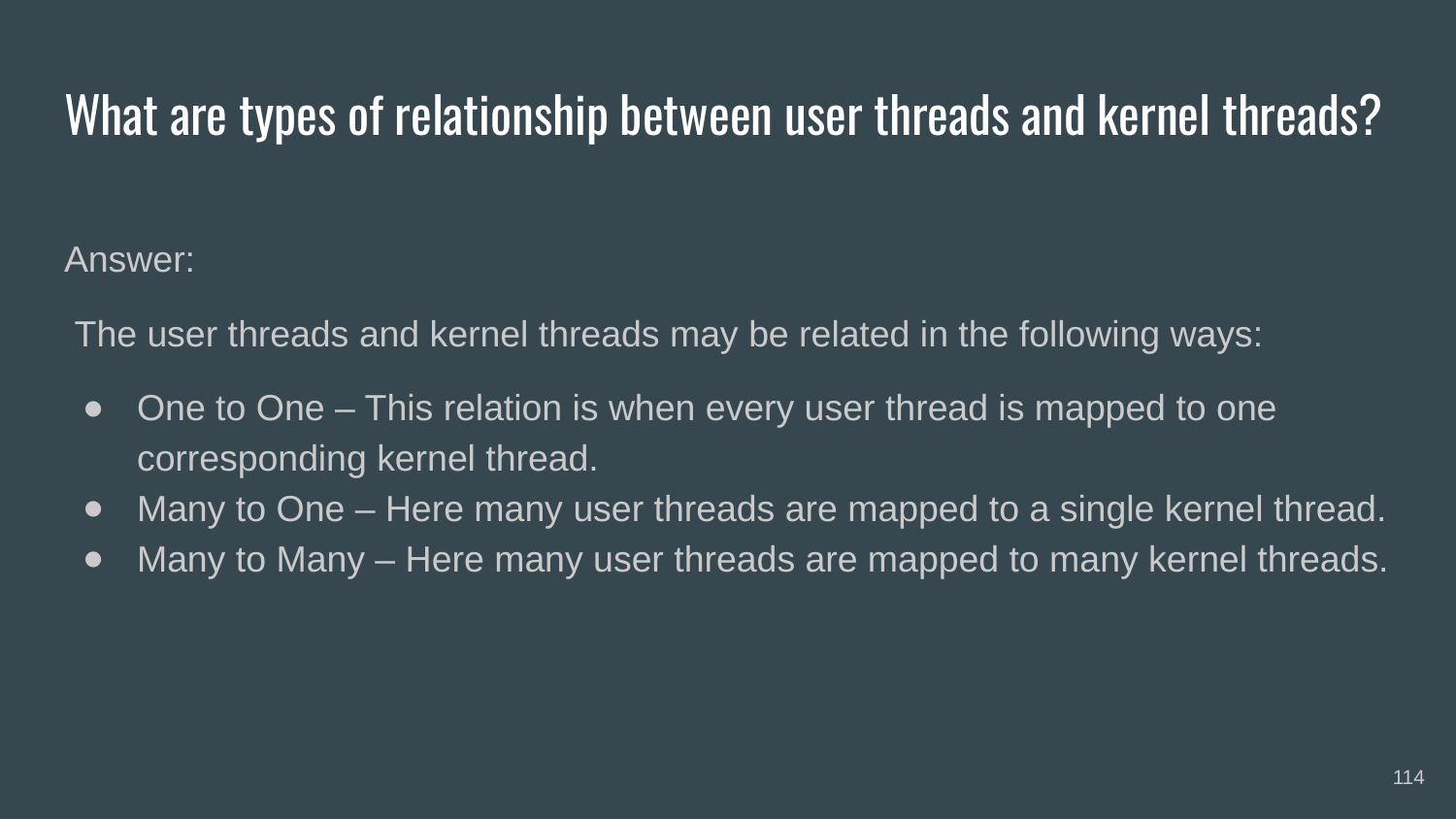

# What are types of relationship between user threads and kernel threads?
Answer:
 The user threads and kernel threads may be related in the following ways:
One to One – This relation is when every user thread is mapped to one corresponding kernel thread.
Many to One – Here many user threads are mapped to a single kernel thread.
Many to Many – Here many user threads are mapped to many kernel threads.
114